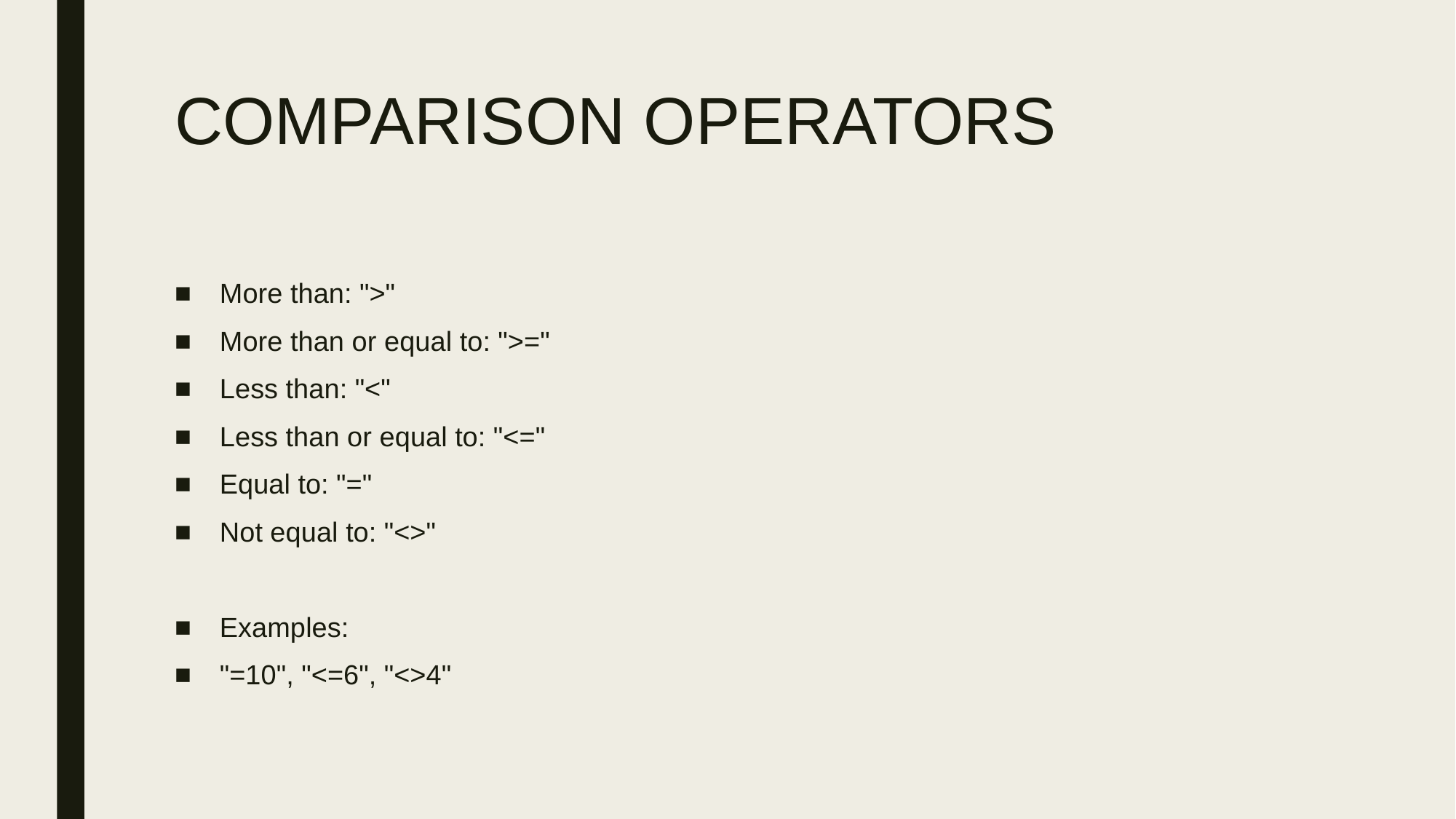

# COMPARISON OPERATORS
More than: ">"
More than or equal to: ">="
Less than: "<"
Less than or equal to: "<="
Equal to: "="
Not equal to: "<>"

Examples:
"=10", "<=6", "<>4"